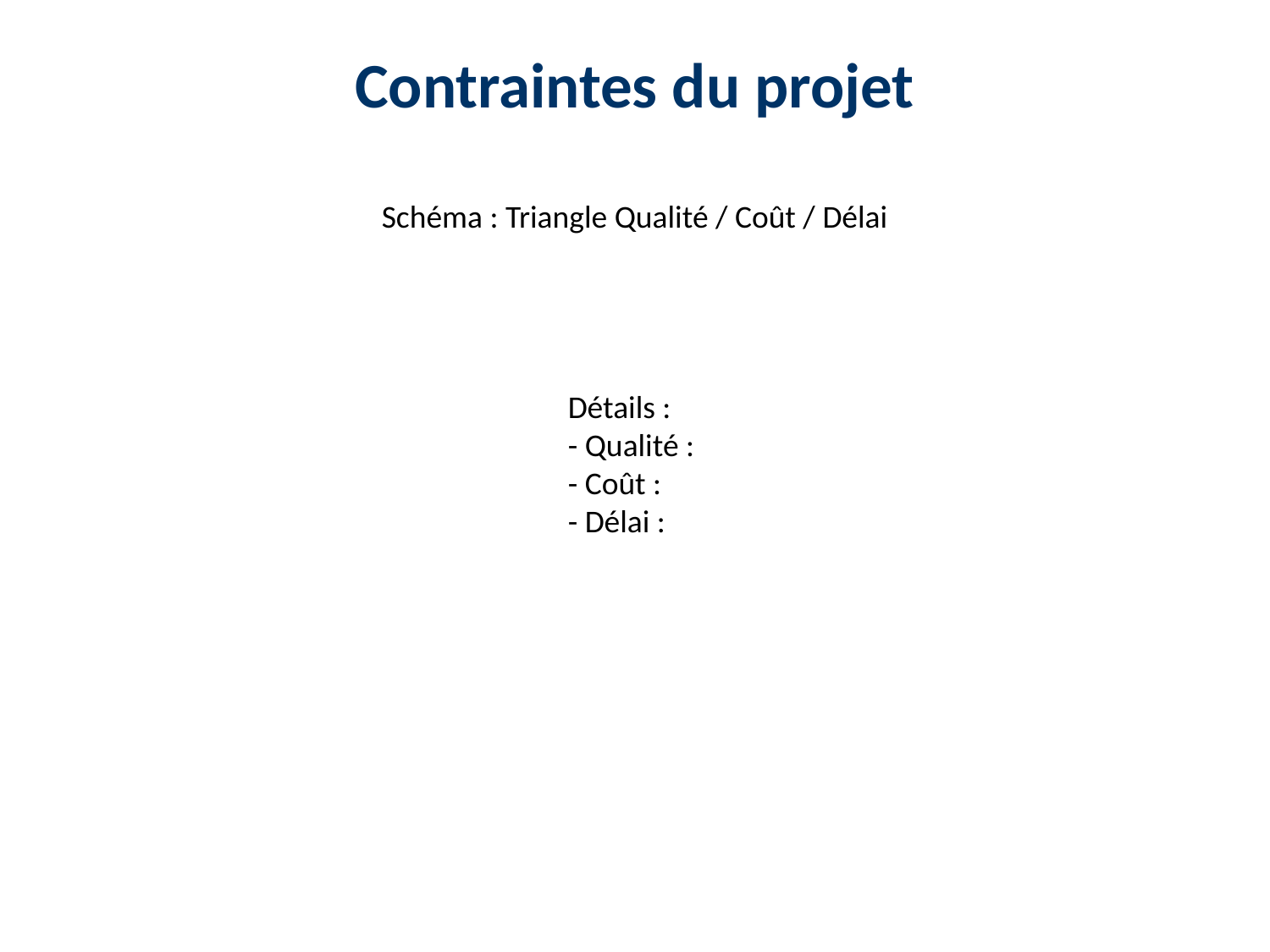

Contraintes du projet
#
Schéma : Triangle Qualité / Coût / Délai
Détails :
- Qualité :
- Coût :
- Délai :